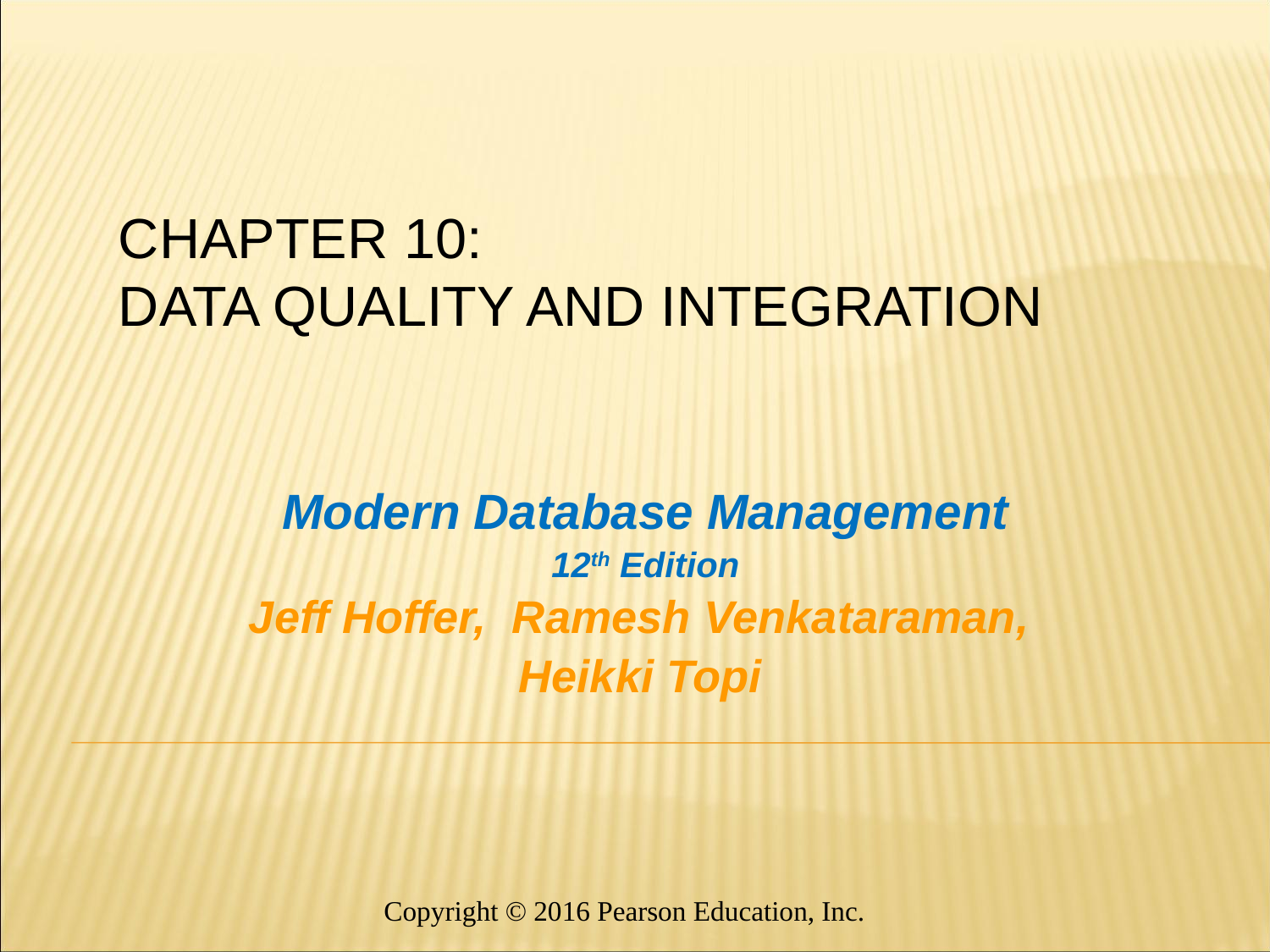

# Chapter 10: data Quality and Integration
Modern Database Management
12th Edition
Jeff Hoffer,  Ramesh Venkataraman,
Heikki Topi